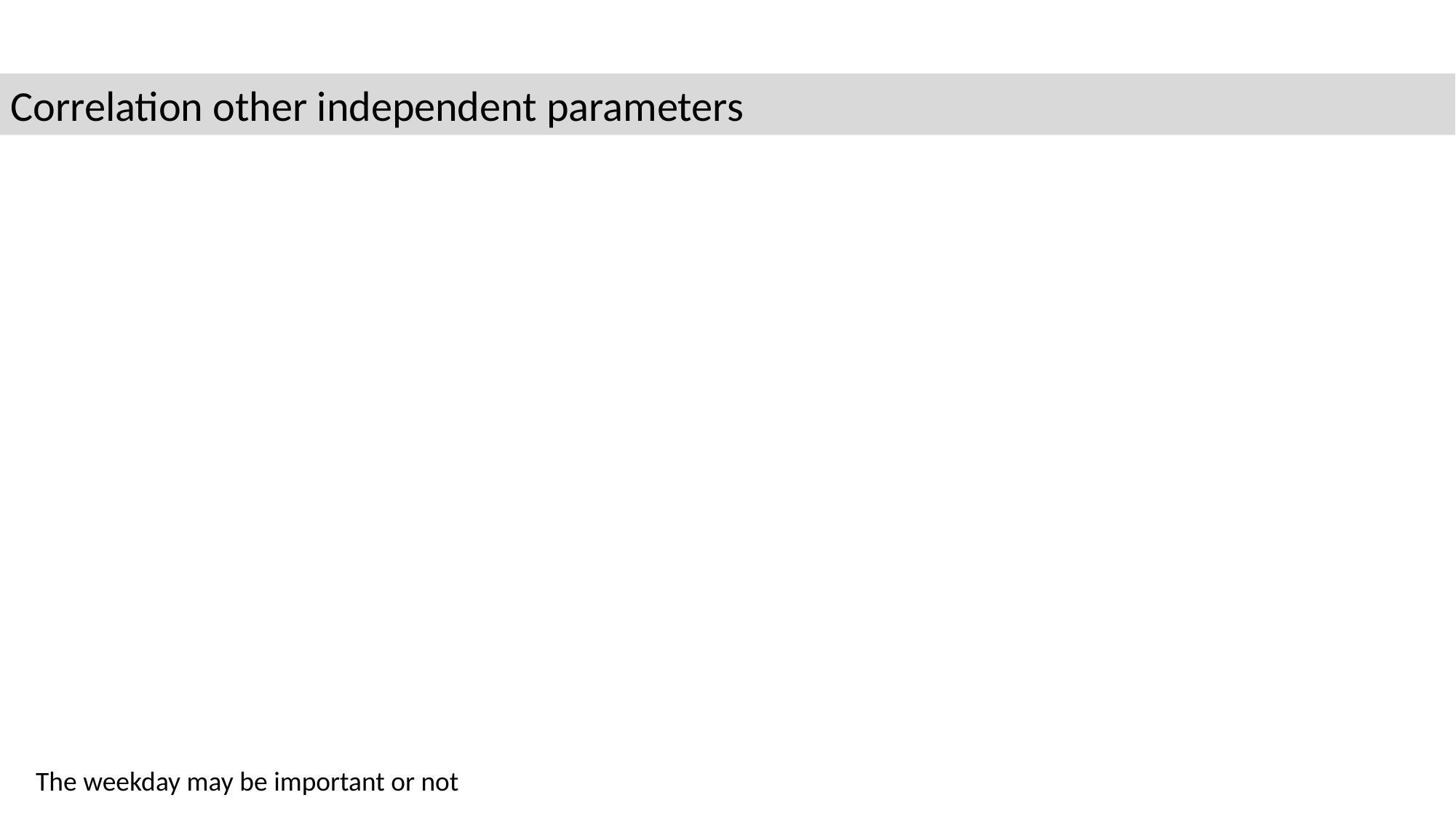

Correlation other independent parameters
The weekday may be important or not